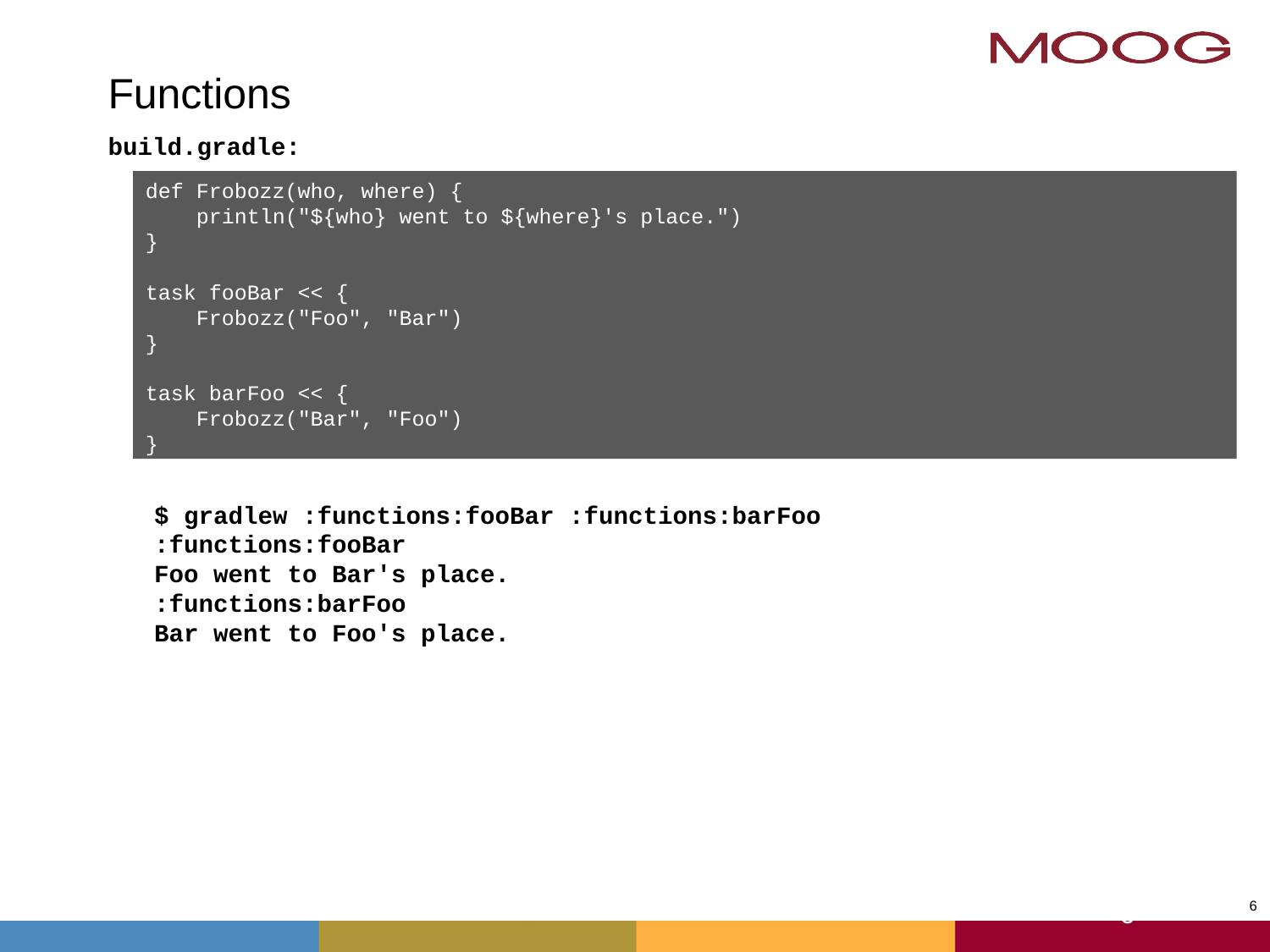

# Functions
build.gradle:

def Frobozz(who, where) {
    println("${who} went to ${where}'s place.")
}

task fooBar << {
    Frobozz("Foo", "Bar")
}

task barFoo << {
    Frobozz("Bar", "Foo")
}

defaultTasks "fooBar", "barFoo"
$ gradlew :functions:fooBar :functions:barFoo
:functions:fooBar
Foo went to Bar's place.
:functions:barFoo
Bar went to Foo's place.
6